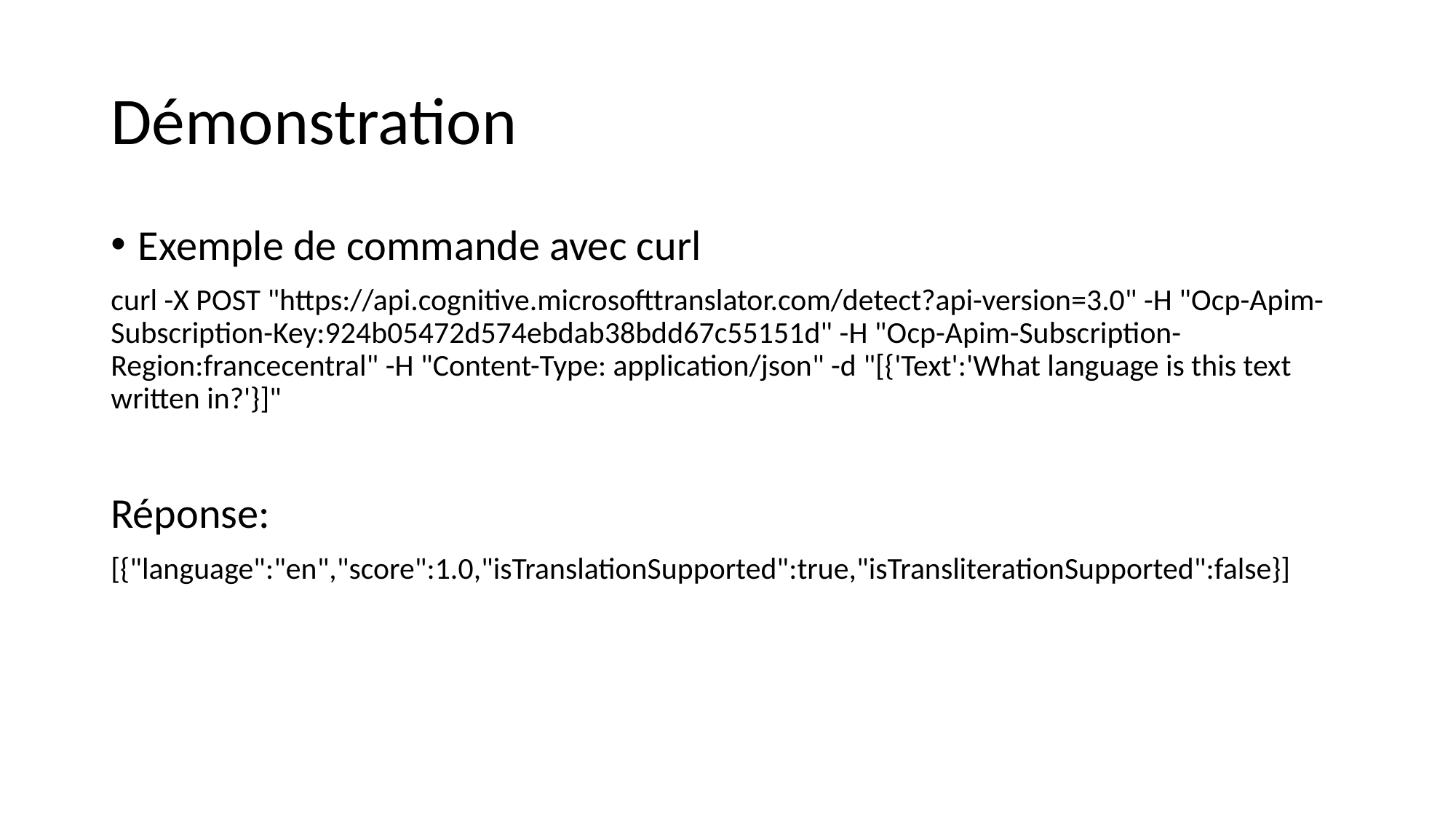

# Démonstration
Exemple de commande avec curl
curl -X POST "https://api.cognitive.microsofttranslator.com/detect?api-version=3.0" -H "Ocp-Apim-Subscription-Key:924b05472d574ebdab38bdd67c55151d" -H "Ocp-Apim-Subscription-Region:francecentral" -H "Content-Type: application/json" -d "[{'Text':'What language is this text written in?'}]"

Réponse:
[{"language":"en","score":1.0,"isTranslationSupported":true,"isTransliterationSupported":false}]